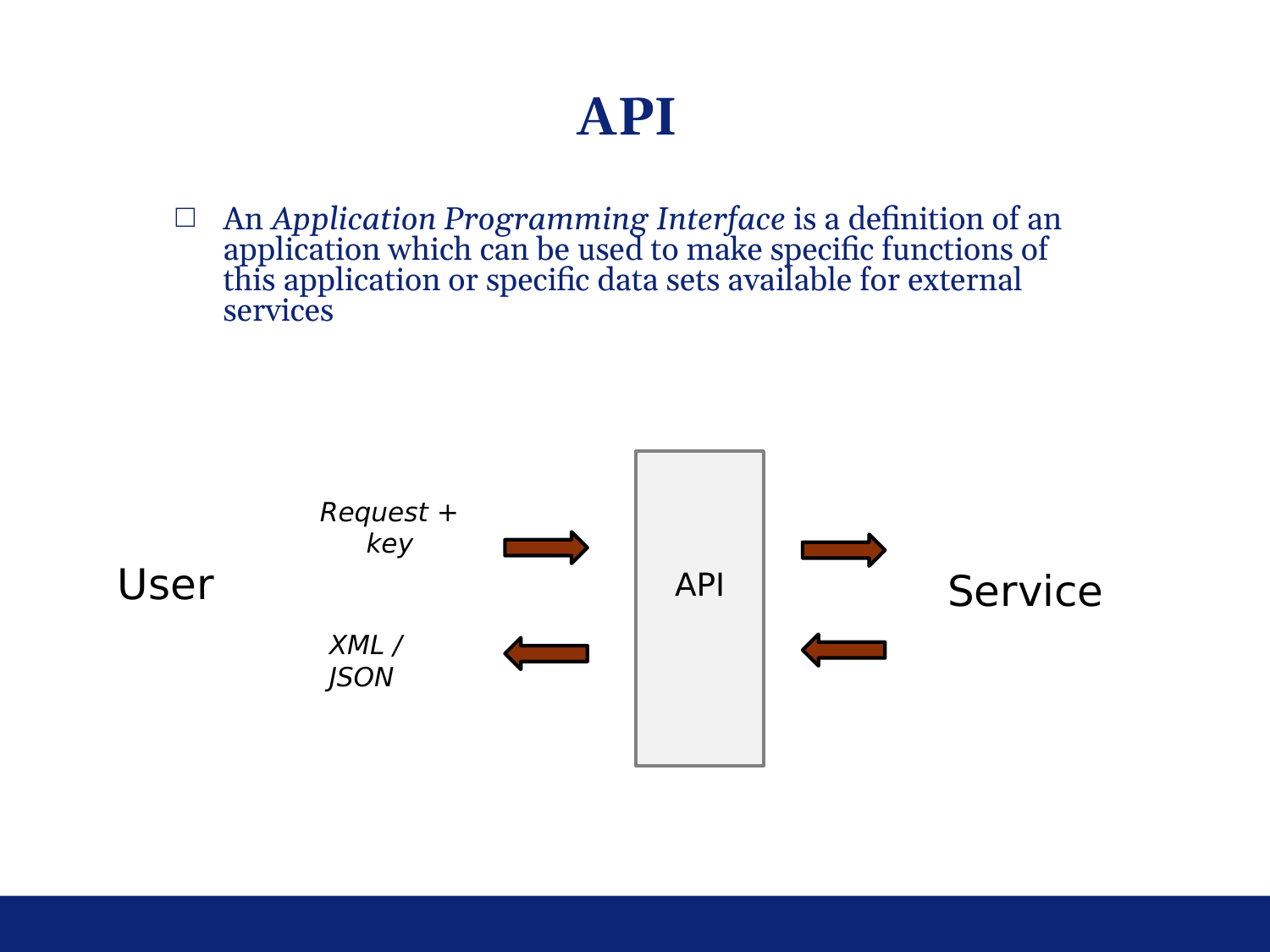

API
An Application Programming Interface is a definition of an application which can be used to make specific functions of this application or specific data sets available for external services

Request + key

User
API
Service
XML / JSON